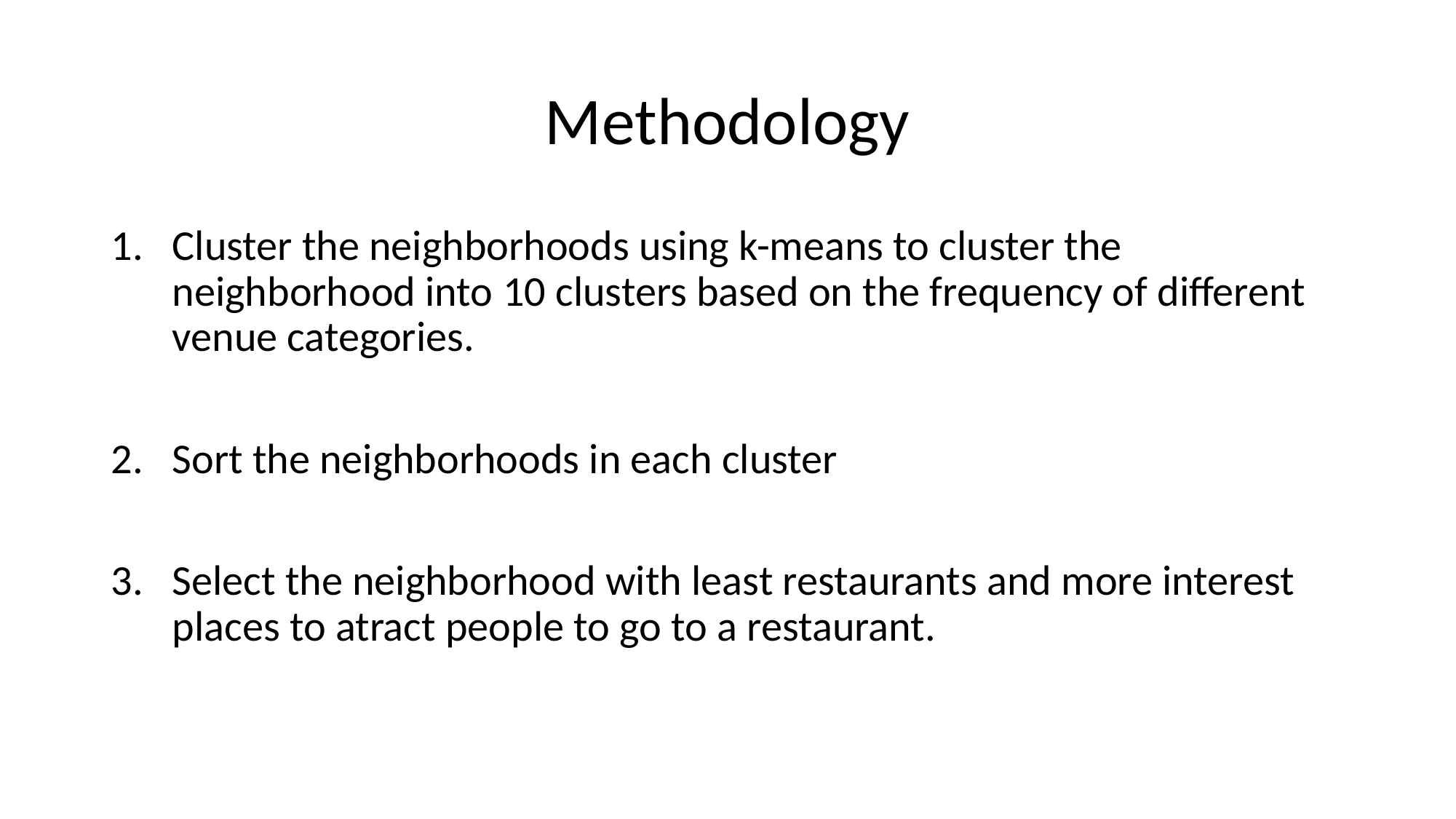

# Methodology
Cluster the neighborhoods using k-means to cluster the neighborhood into 10 clusters based on the frequency of different venue categories.

Sort the neighborhoods in each cluster

Select the neighborhood with least restaurants and more interest places to atract people to go to a restaurant.